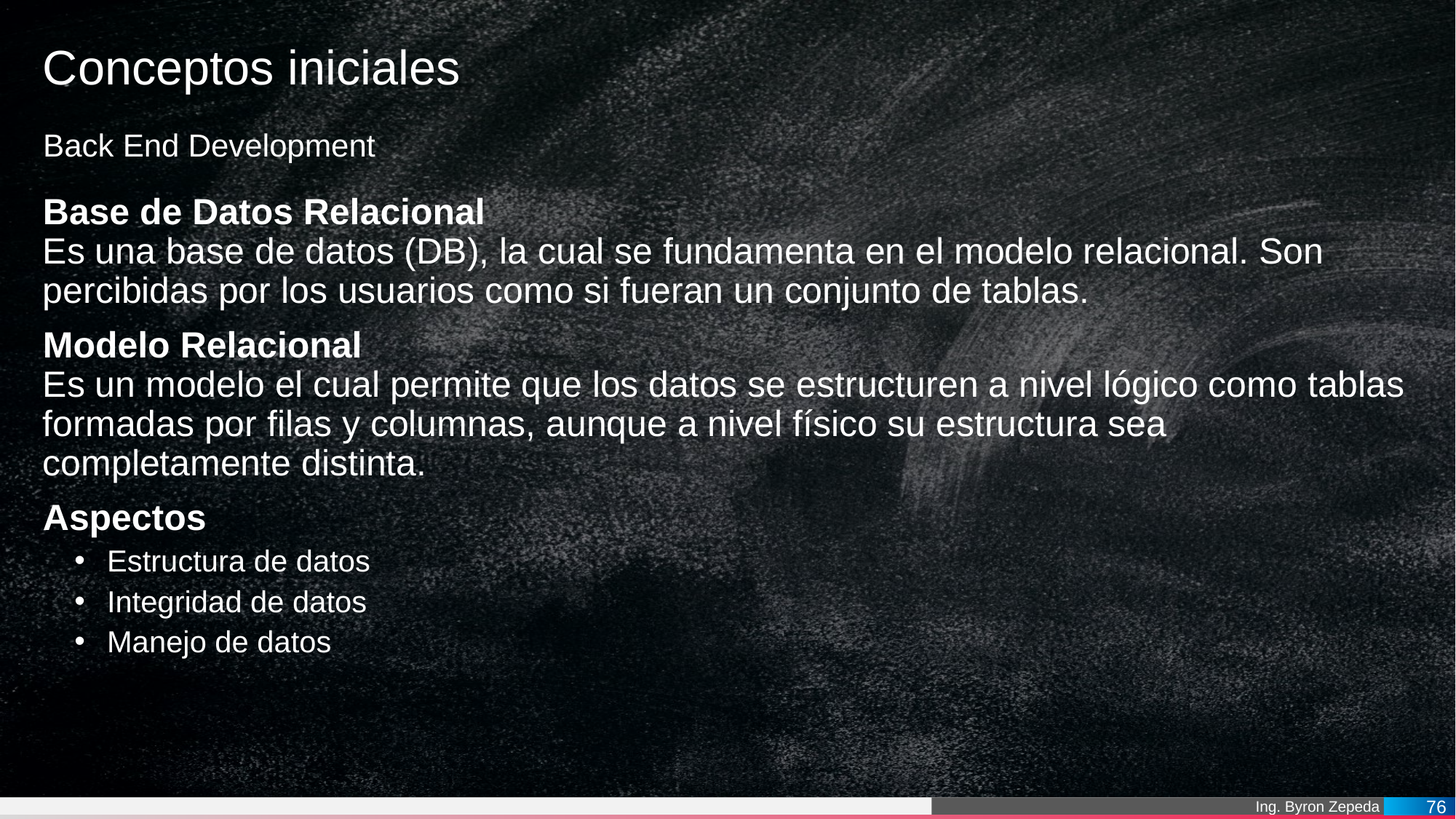

# Conceptos iniciales
Back End Development
Base de Datos Relacional
Es una base de datos (DB), la cual se fundamenta en el modelo relacional. Son percibidas por los usuarios como si fueran un conjunto de tablas.
Modelo Relacional
Es un modelo el cual permite que los datos se estructuren a nivel lógico como tablas formadas por filas y columnas, aunque a nivel físico su estructura sea completamente distinta.
Aspectos
Estructura de datos
Integridad de datos
Manejo de datos

76